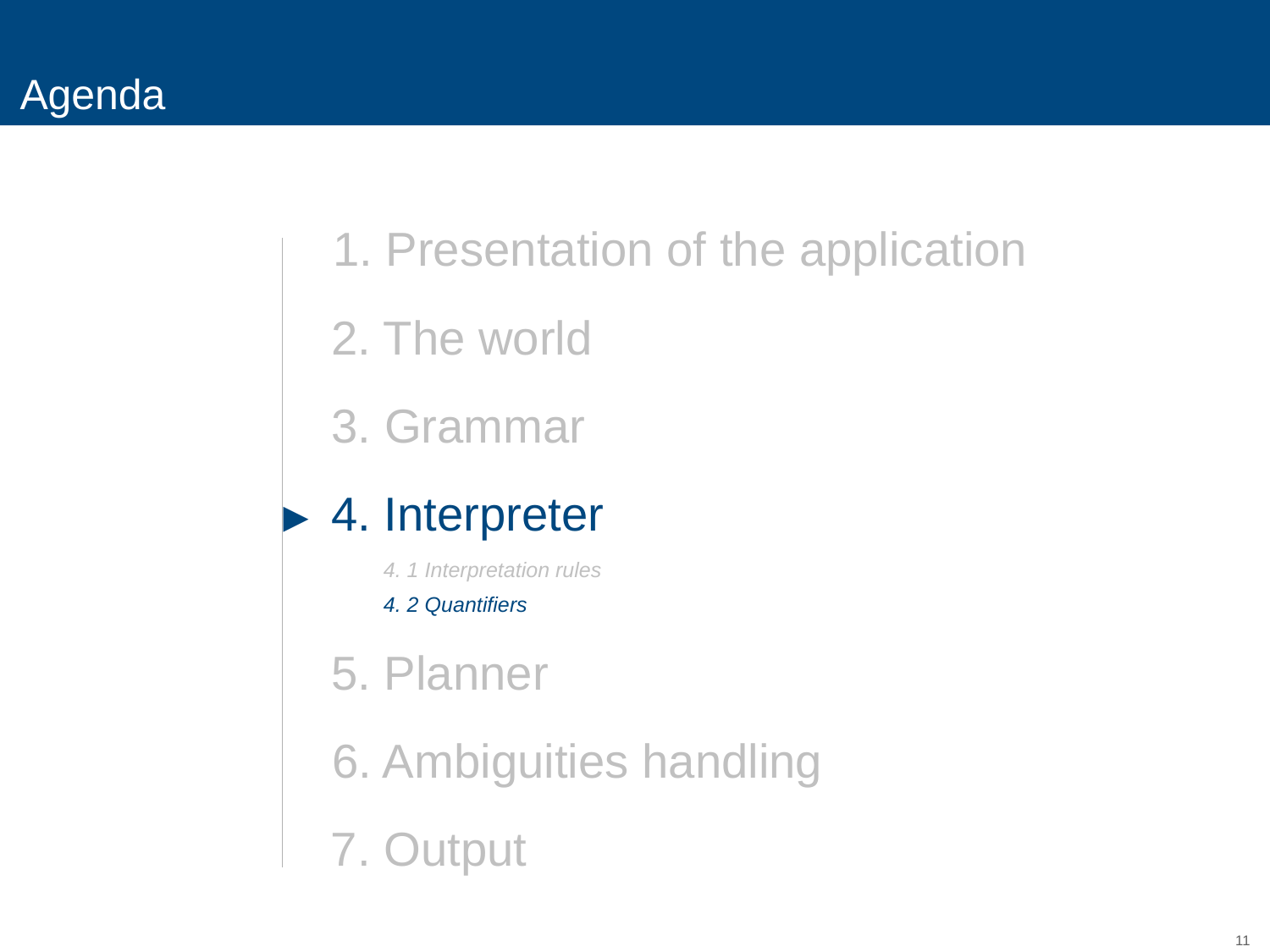

# Agenda
1. Presentation of the application
2. The world
3. Grammar
►
4. Interpreter
4. 1 Interpretation rules
4. 2 Quantifiers
5. Planner
6. Ambiguities handling
7. Output